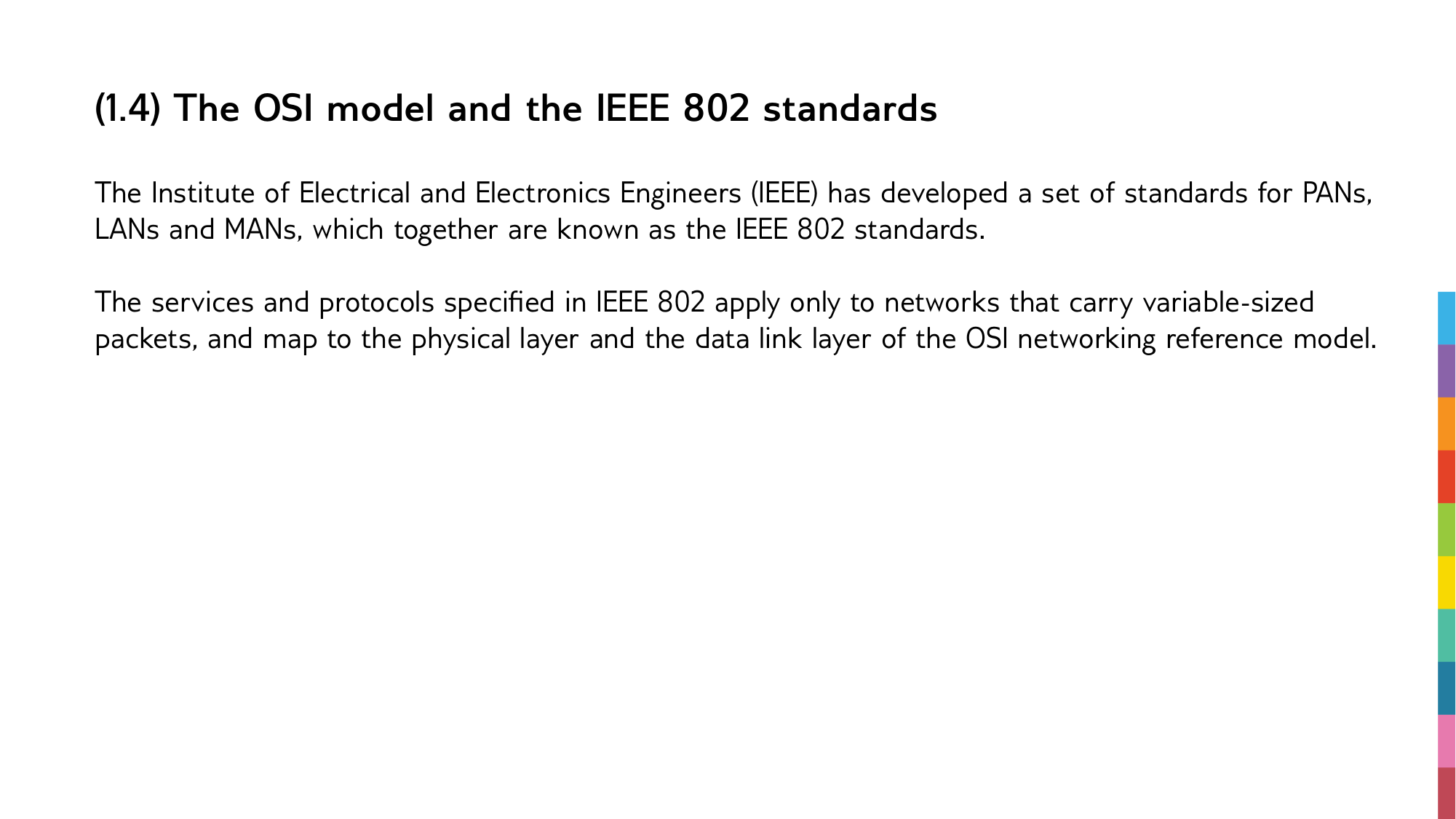

# (1.4) The OSI model and the IEEE 802 standards
The Institute of Electrical and Electronics Engineers (IEEE) has developed a set of standards for PANs, LANs and MANs, which together are known as the IEEE 802 standards.

The services and protocols specified in IEEE 802 apply only to networks that carry variable-sized packets, and map to the physical layer and the data link layer of the OSI networking reference model.